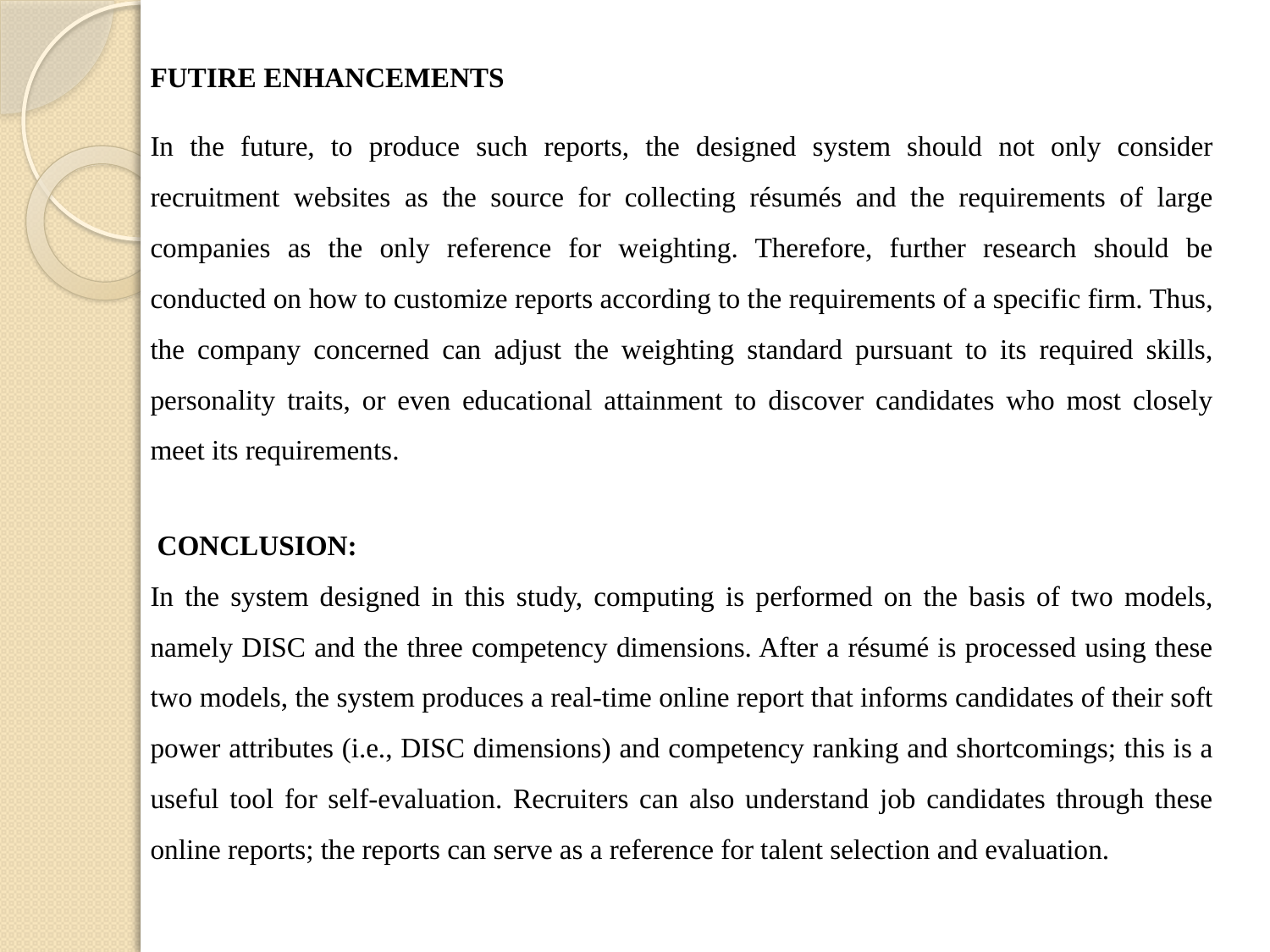

FUTIRE ENHANCEMENTS
In the future, to produce such reports, the designed system should not only consider recruitment websites as the source for collecting résumés and the requirements of large companies as the only reference for weighting. Therefore, further research should be conducted on how to customize reports according to the requirements of a specific firm. Thus, the company concerned can adjust the weighting standard pursuant to its required skills, personality traits, or even educational attainment to discover candidates who most closely meet its requirements.

 CONCLUSION:
In the system designed in this study, computing is performed on the basis of two models, namely DISC and the three competency dimensions. After a résumé is processed using these two models, the system produces a real-time online report that informs candidates of their soft power attributes (i.e., DISC dimensions) and competency ranking and shortcomings; this is a useful tool for self-evaluation. Recruiters can also understand job candidates through these online reports; the reports can serve as a reference for talent selection and evaluation.